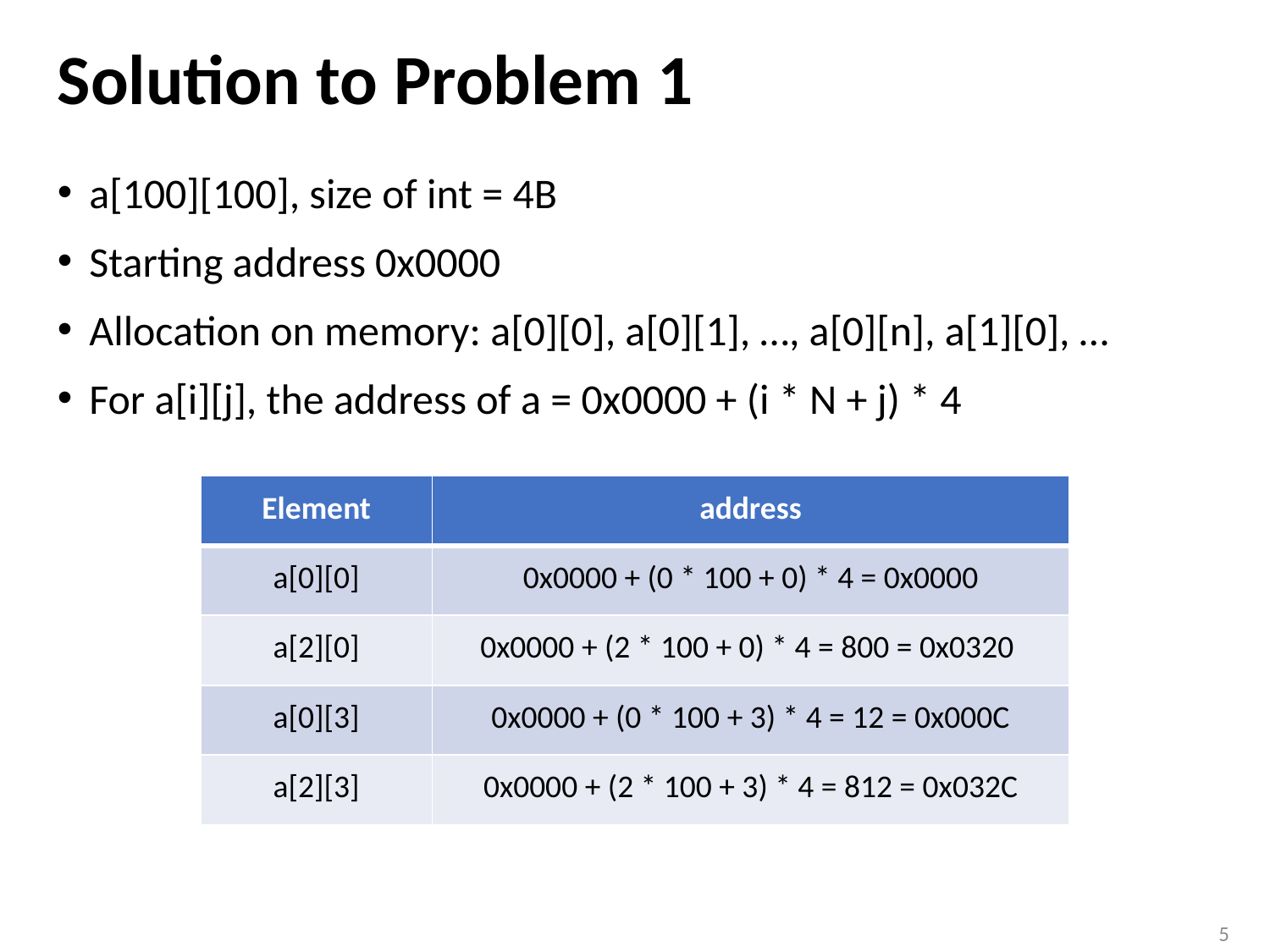

# Solution to Problem 1
a[100][100], size of int = 4B
Starting address 0x0000
Allocation on memory: a[0][0], a[0][1], …, a[0][n], a[1][0], …
For a[i][j], the address of a = 0x0000 + (i * N + j) * 4

| Element | address |
| --- | --- |
| a[0][0] | 0x0000 + (0 \* 100 + 0) \* 4 = 0x0000 |
| a[2][0] | 0x0000 + (2 \* 100 + 0) \* 4 = 800 = 0x0320 |
| a[0][3] | 0x0000 + (0 \* 100 + 3) \* 4 = 12 = 0x000C |
| a[2][3] | 0x0000 + (2 \* 100 + 3) \* 4 = 812 = 0x032C |
5